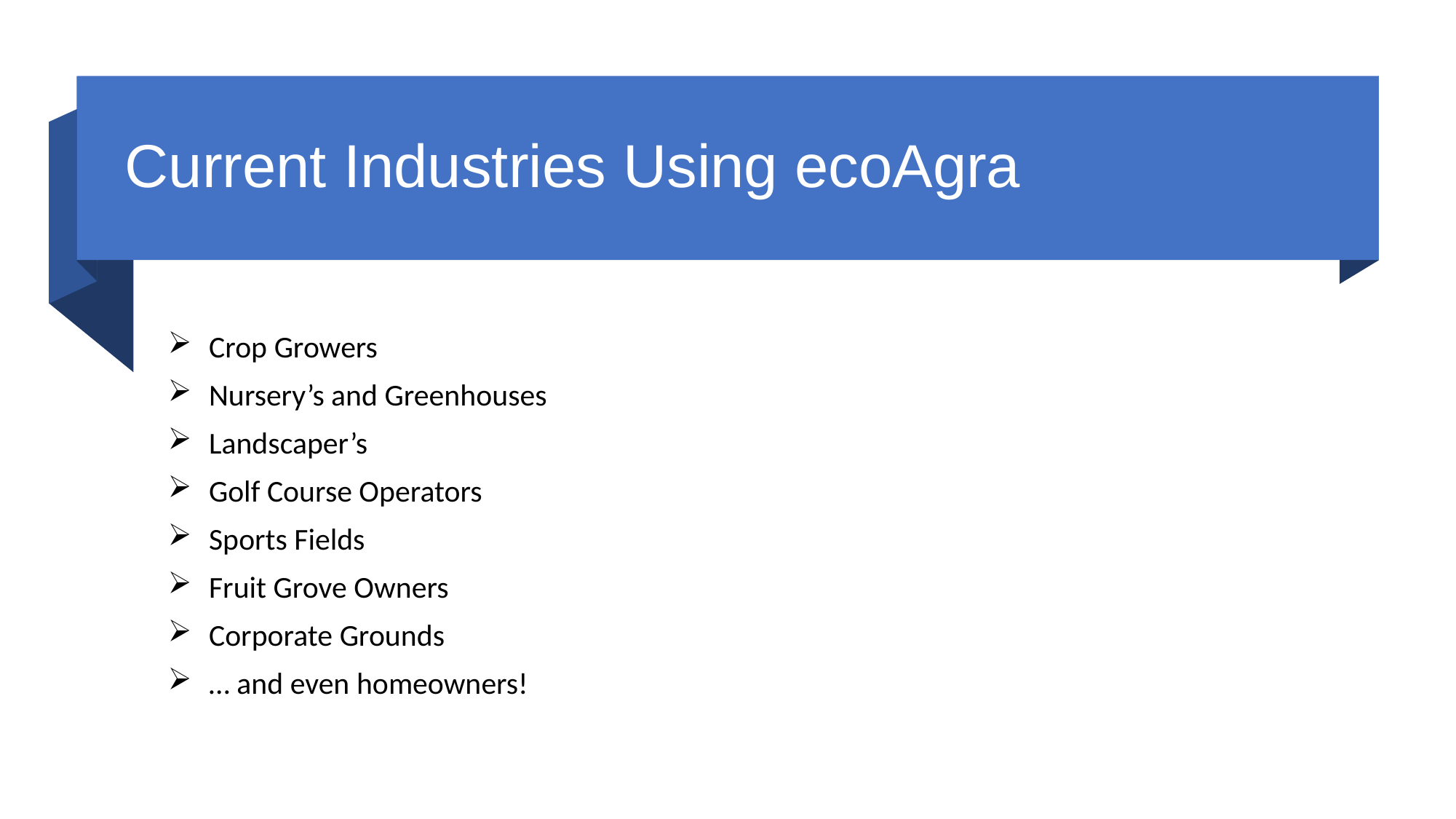

Current Industries Using ecoAgra

Crop Growers
Nursery’s and Greenhouses
Landscaper’s
Golf Course Operators
Sports Fields
Fruit Grove Owners
Corporate Grounds
… and even homeowners!